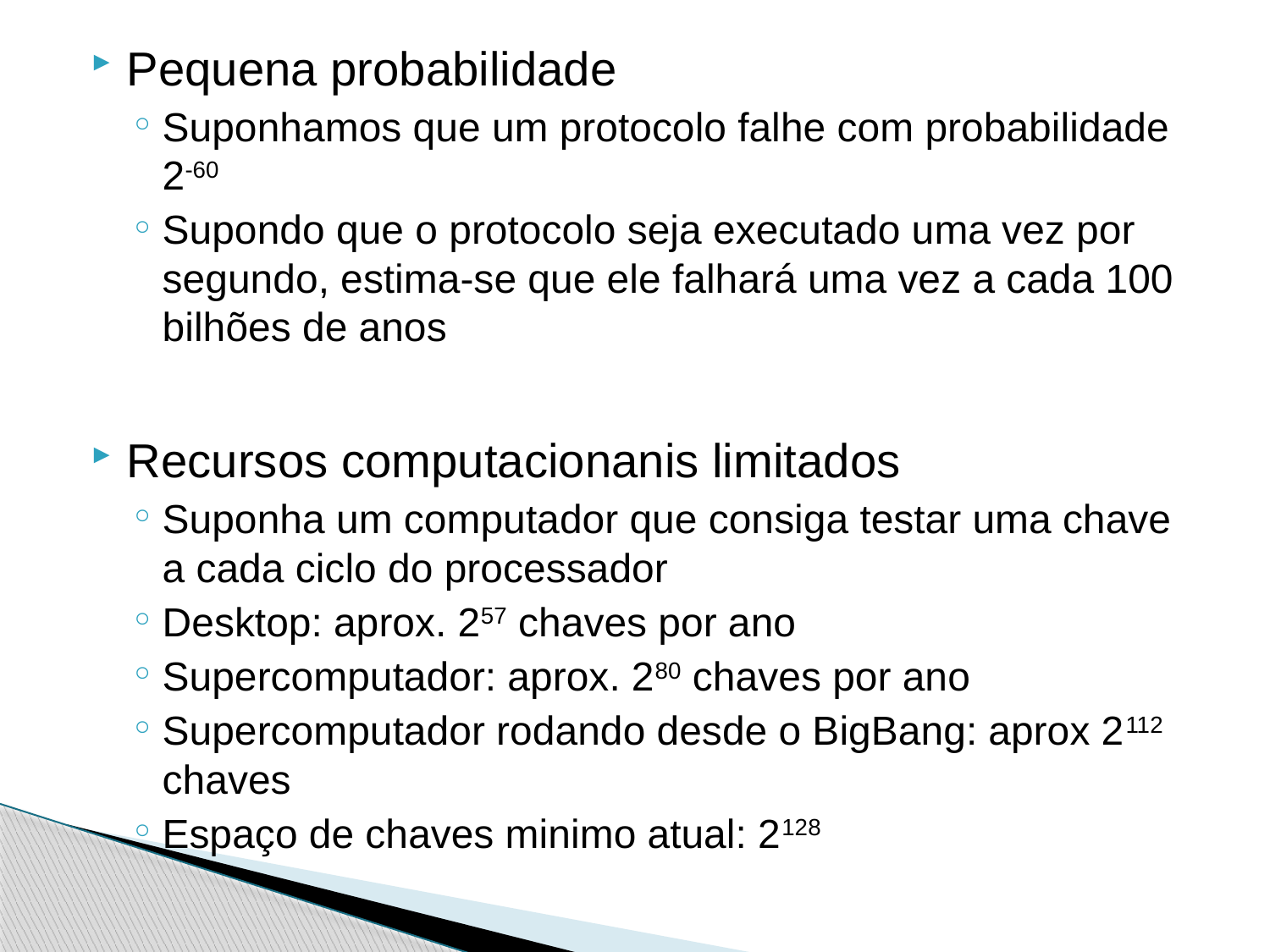

Pequena probabilidade
Suponhamos que um protocolo falhe com probabilidade 2-60
Supondo que o protocolo seja executado uma vez por segundo, estima-se que ele falhará uma vez a cada 100 bilhões de anos

Recursos computacionanis limitados
Suponha um computador que consiga testar uma chave a cada ciclo do processador
Desktop: aprox. 257 chaves por ano
Supercomputador: aprox. 280 chaves por ano
Supercomputador rodando desde o BigBang: aprox 2112 chaves
Espaço de chaves minimo atual: 2128